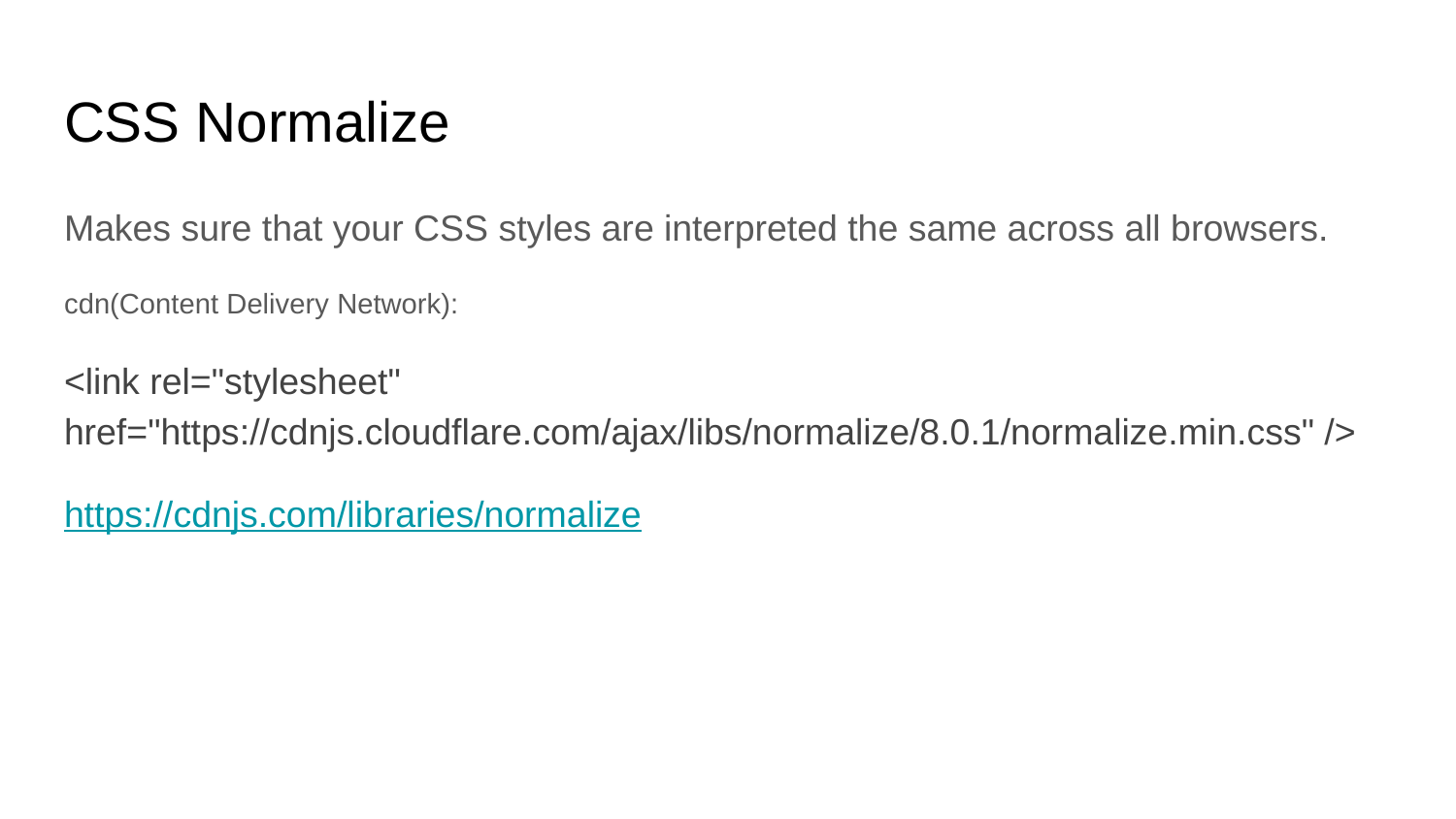

# CSS Normalize
Makes sure that your CSS styles are interpreted the same across all browsers.
cdn(Content Delivery Network):
<link rel="stylesheet" href="https://cdnjs.cloudflare.com/ajax/libs/normalize/8.0.1/normalize.min.css" />
https://cdnjs.com/libraries/normalize